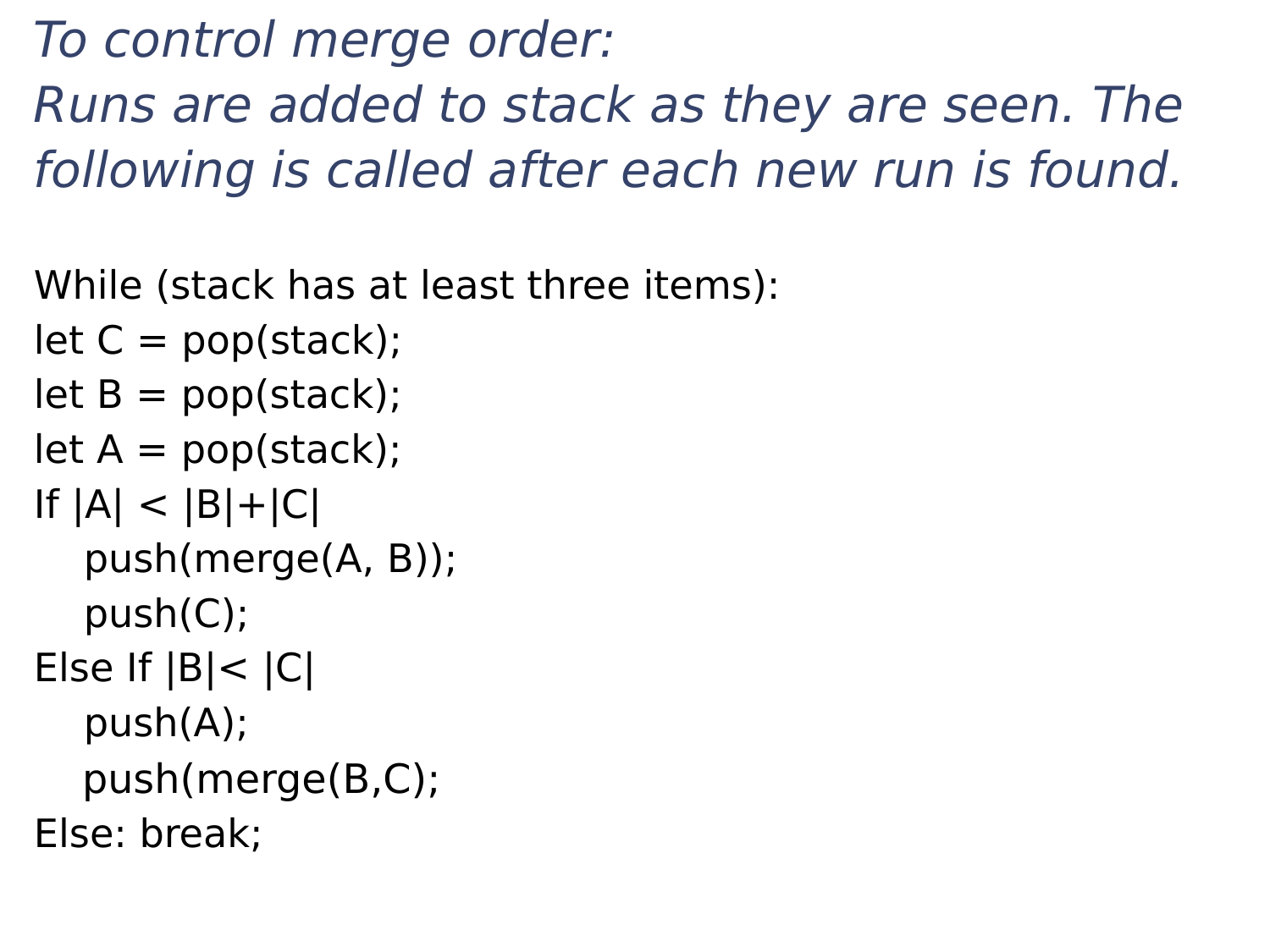

# To control merge order: Runs are added to stack as they are seen. The following is called after each new run is found.
While (stack has at least three items):
let C = pop(stack);
let B = pop(stack);
let A = pop(stack);
If |A| < |B|+|C|
    push(merge(A, B));
    push(C);
Else If |B|< |C|
    push(A);
push(merge(B,C);
Else: break;